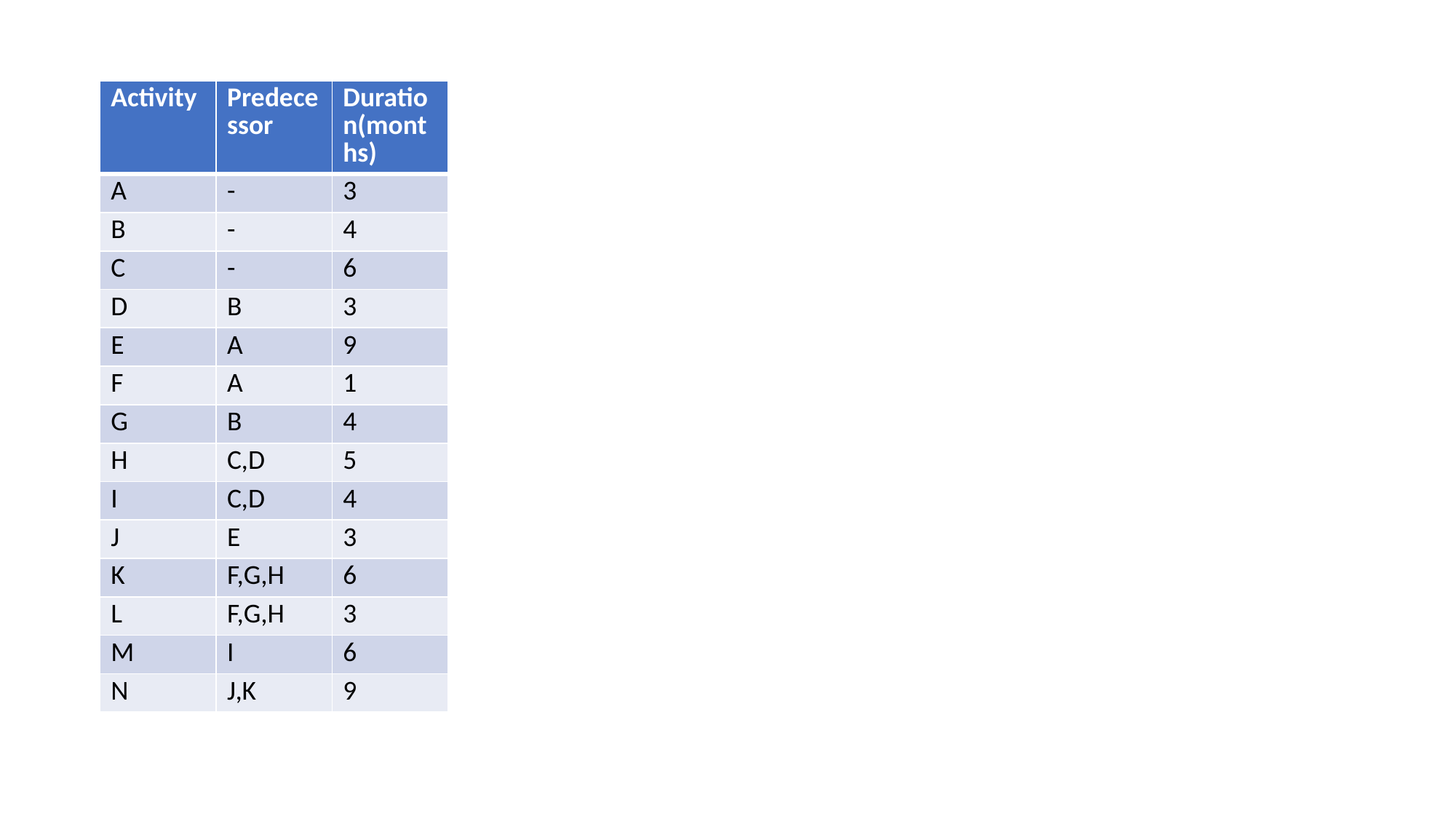

| Activity | Predecessor | Duration(months) |
| --- | --- | --- |
| A | - | 3 |
| B | - | 4 |
| C | - | 6 |
| D | B | 3 |
| E | A | 9 |
| F | A | 1 |
| G | B | 4 |
| H | C,D | 5 |
| I | C,D | 4 |
| J | E | 3 |
| K | F,G,H | 6 |
| L | F,G,H | 3 |
| M | I | 6 |
| N | J,K | 9 |